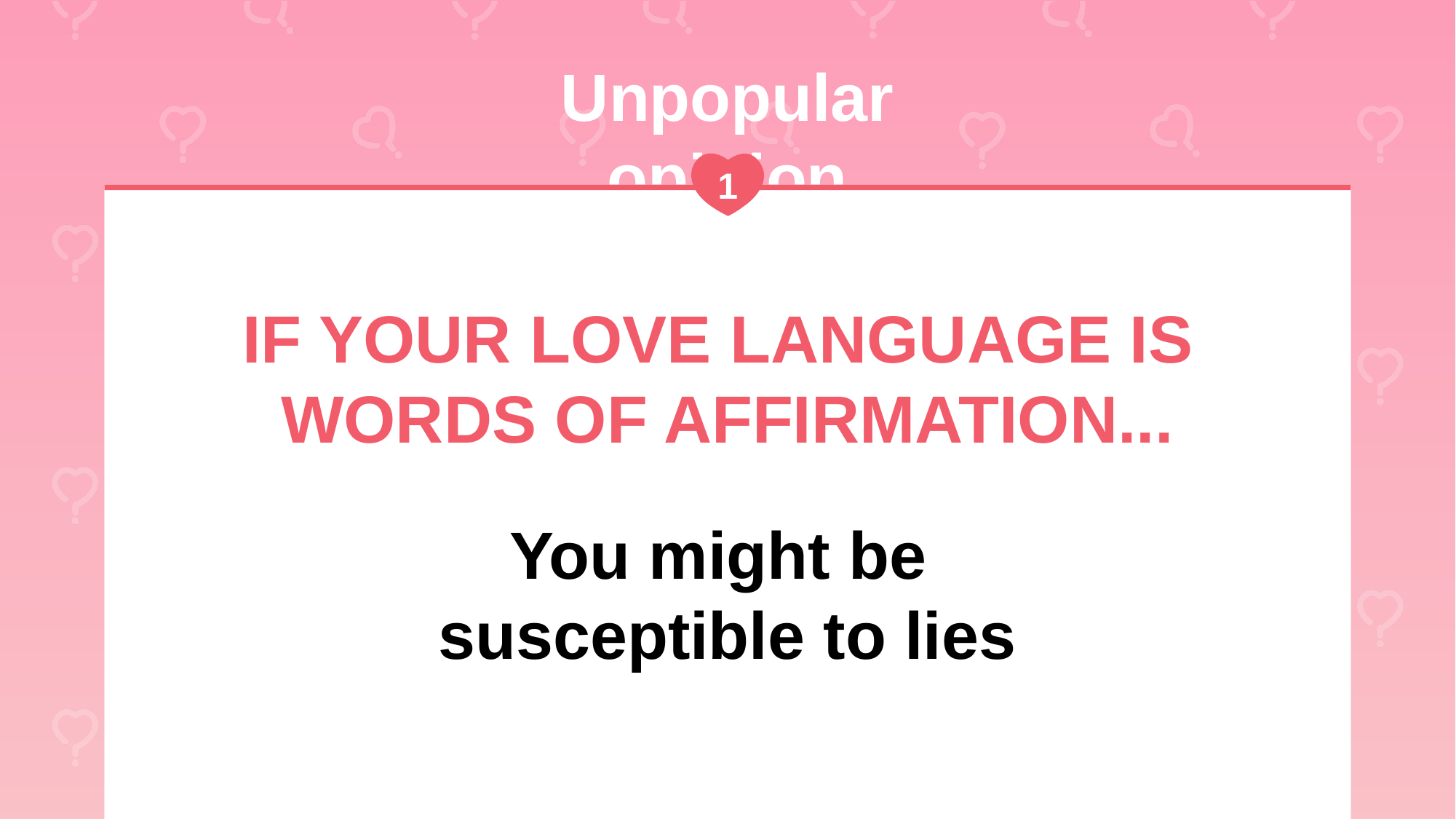

Unpopular opinion
1

IF YOUR LOVE LANGUAGE IS
WORDS OF AFFIRMATION...
You might be
susceptible to lies